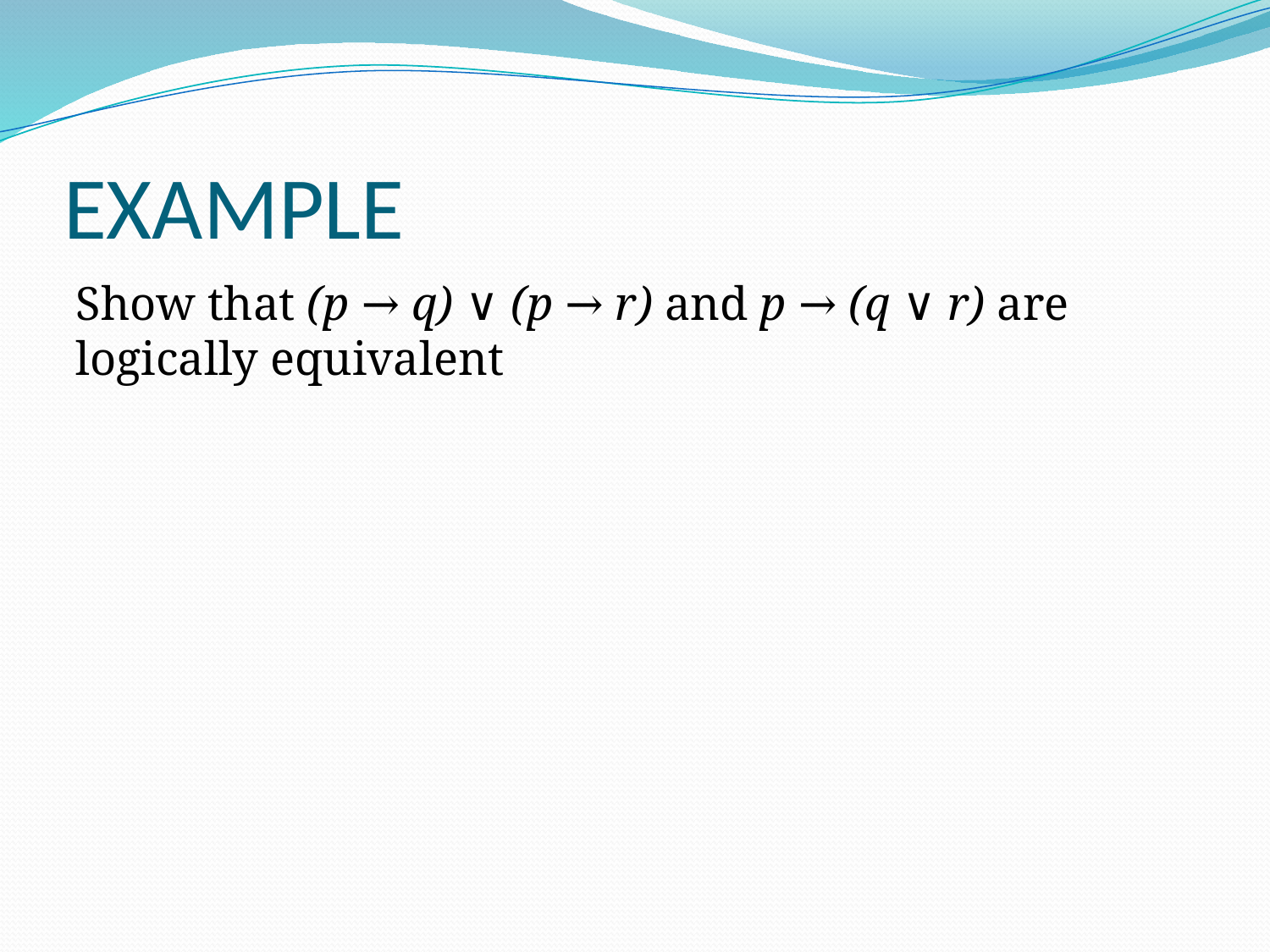

# EXAMPLE
Show that (p → q) ∨ (p → r) and p → (q ∨ r) are logically equivalent